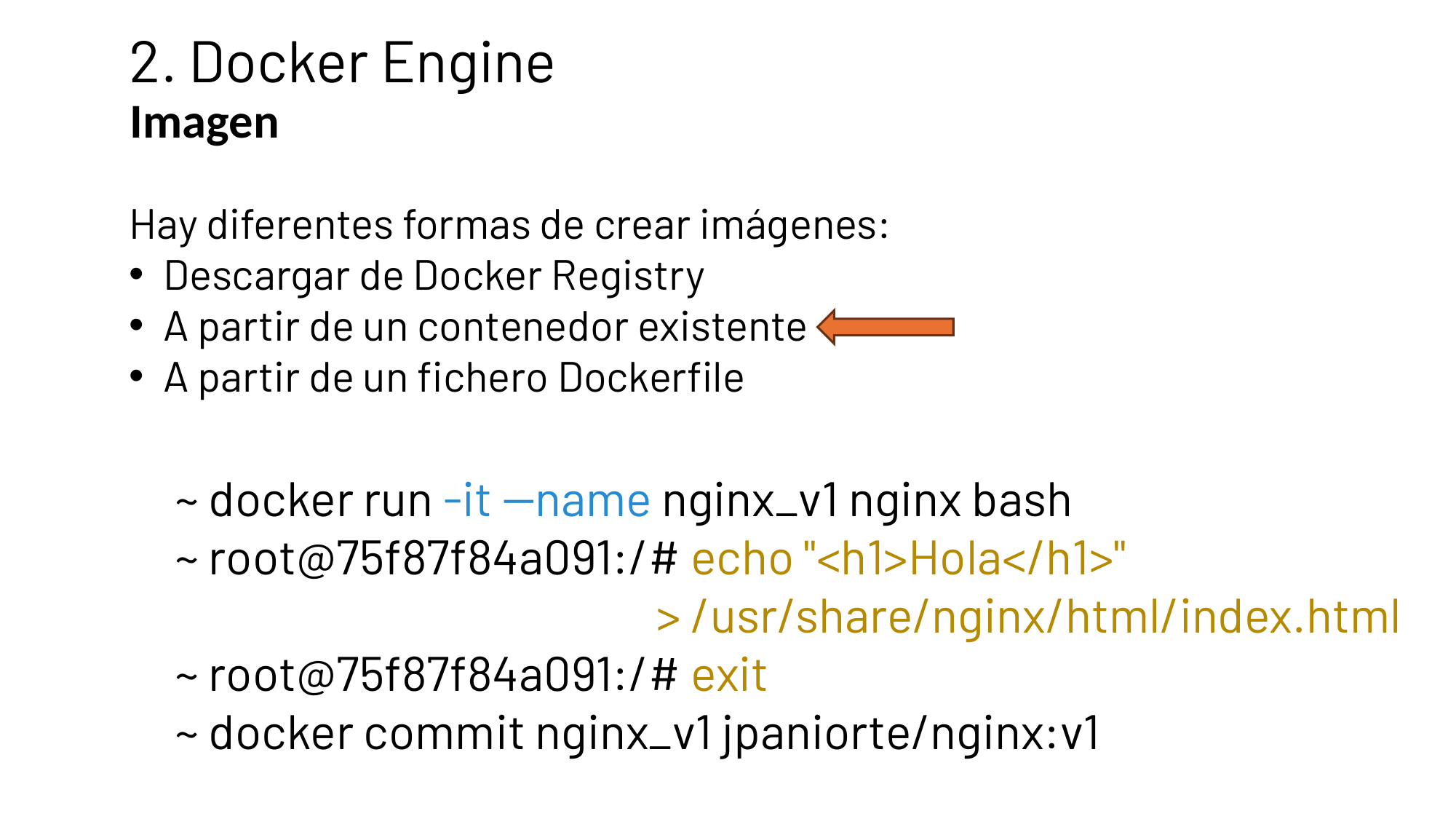

2. Docker Engine
Imagen
Hay diferentes formas de crear imágenes:
Descargar de Docker Registry
A partir de un contenedor existente
A partir de un fichero Dockerfile

~ docker run -it --name nginx_v1 nginx bash
~ root@75f87f84a091:/# echo "<h1>Hola</h1>"
                                                  > /usr/share/nginx/html/index.html
~ root@75f87f84a091:/# exit
~ docker commit nginx_v1 jpaniorte/nginx:v1